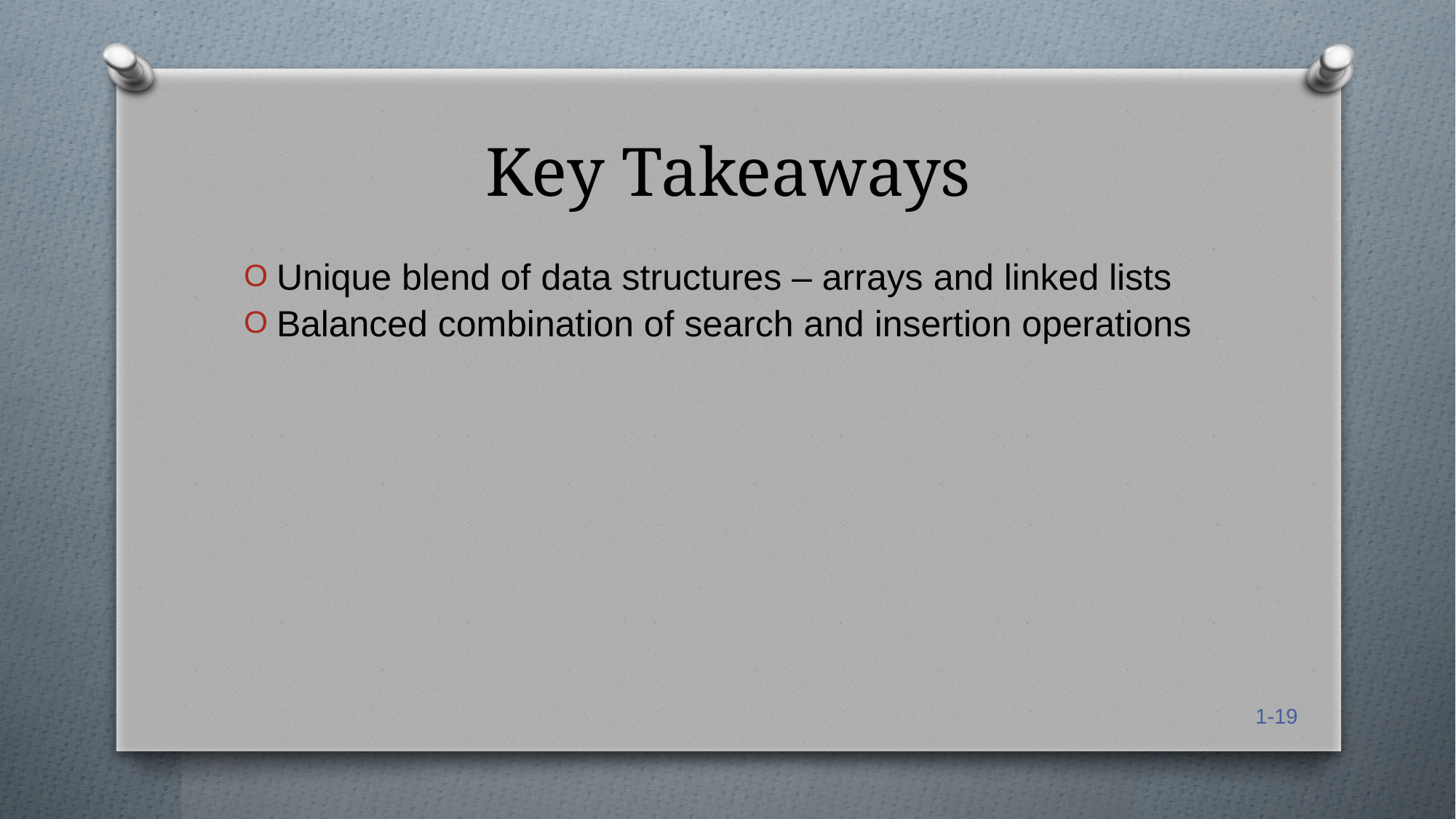

# Key Takeaways
Unique blend of data structures – arrays and linked lists
Balanced combination of search and insertion operations

1-19